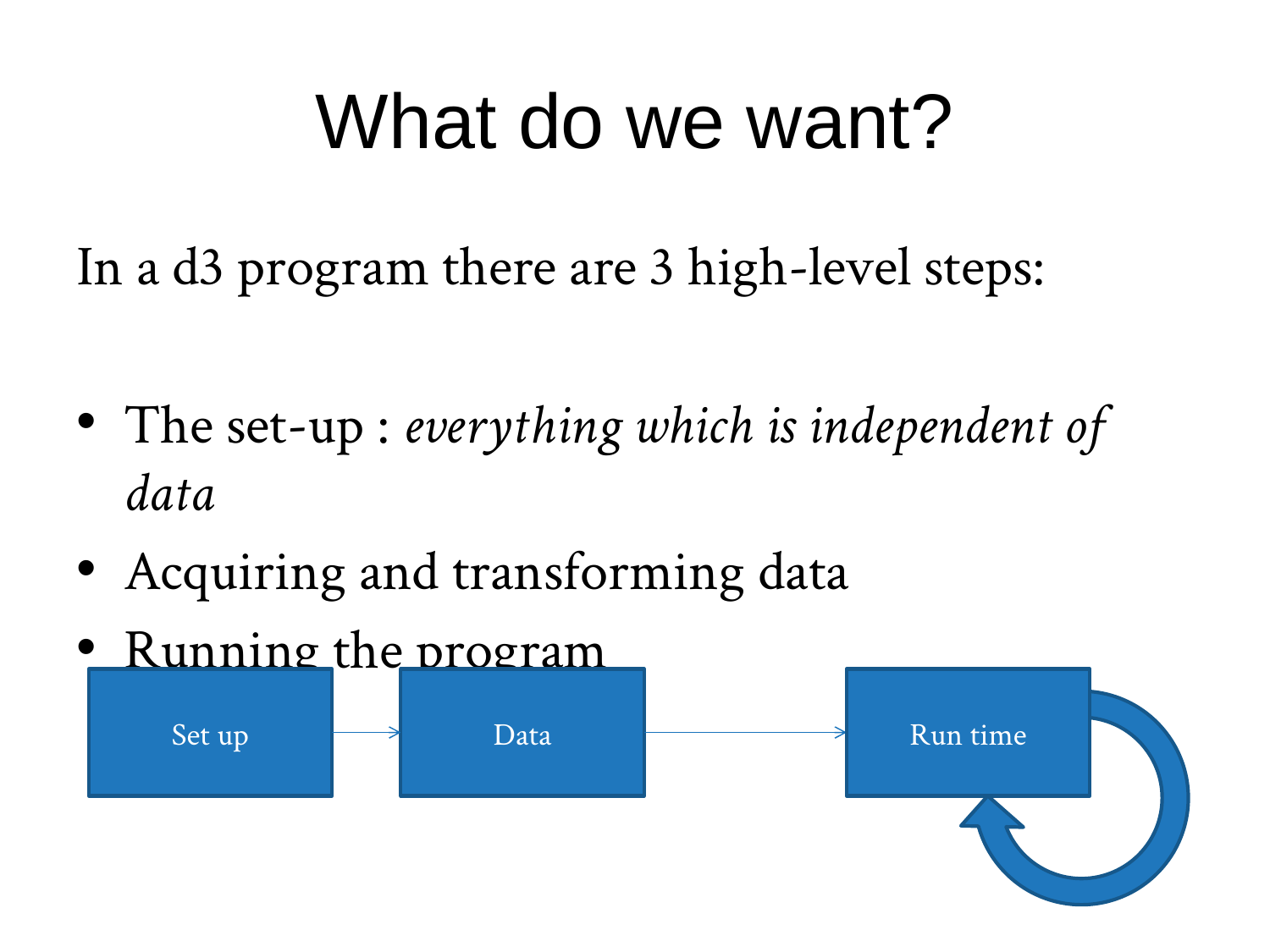

# What do we want?
In a d3 program there are 3 high-level steps:

The set-up : everything which is independent of data
Acquiring and transforming data
Running the program

Set up
Data
Run time